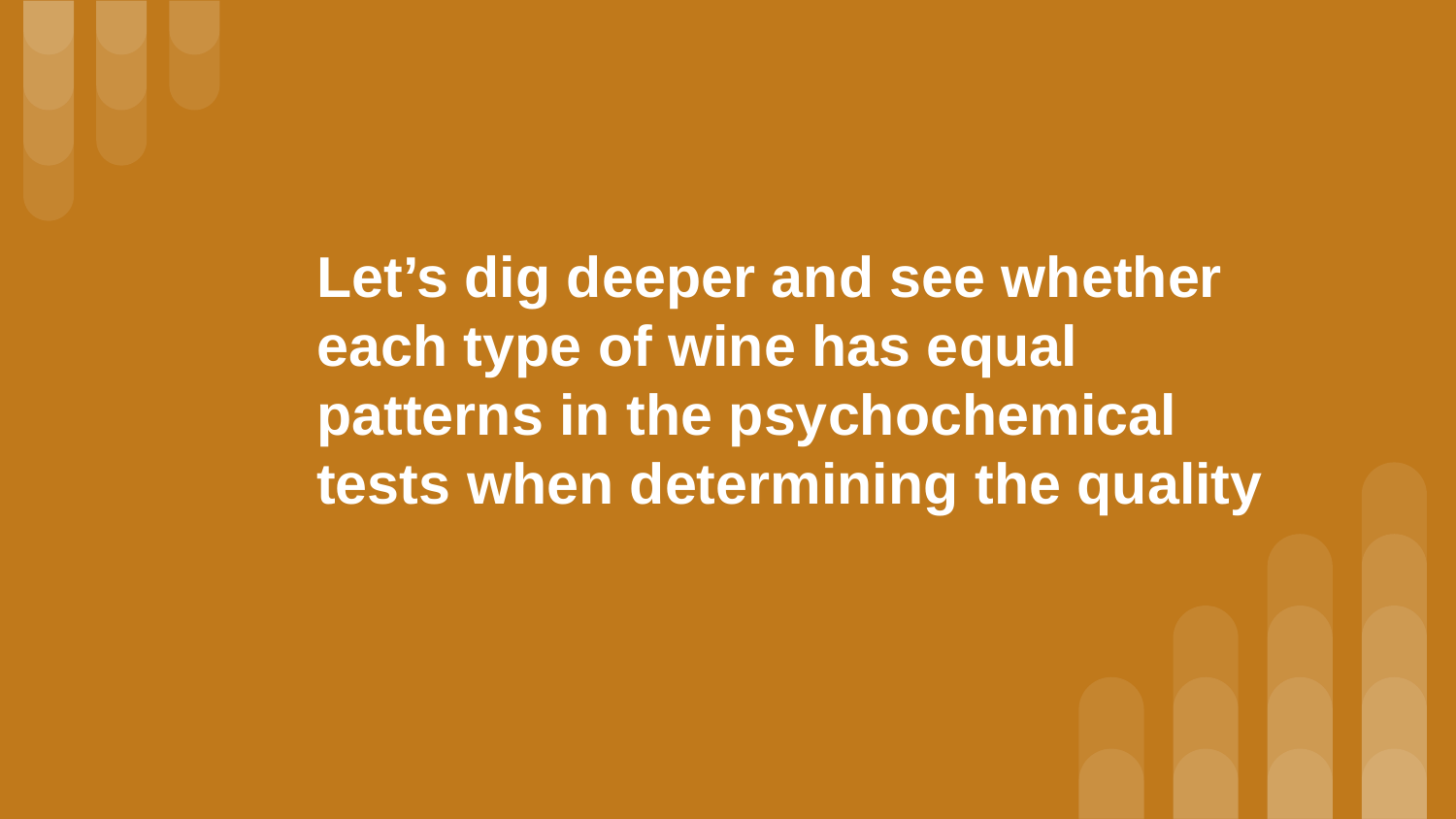

# Let’s dig deeper and see whether each type of wine has equal patterns in the psychochemical tests when determining the quality